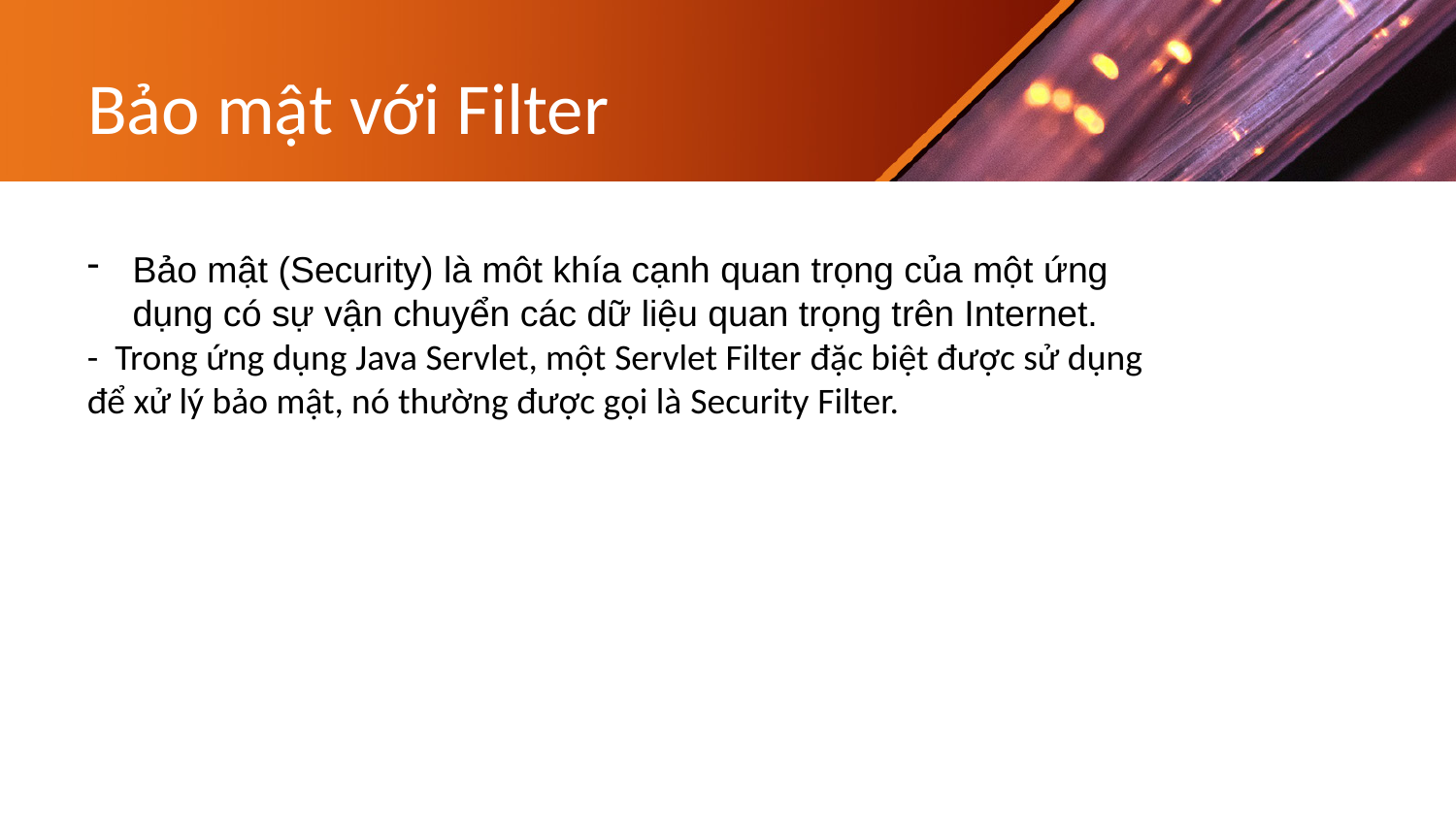

# Bảo mật với Filter
Bảo mật (Security) là môt khía cạnh quan trọng của một ứng dụng có sự vận chuyển các dữ liệu quan trọng trên Internet.
-  Trong ứng dụng Java Servlet, một Servlet Filter đặc biệt được sử dụng để xử lý bảo mật, nó thường được gọi là Security Filter.